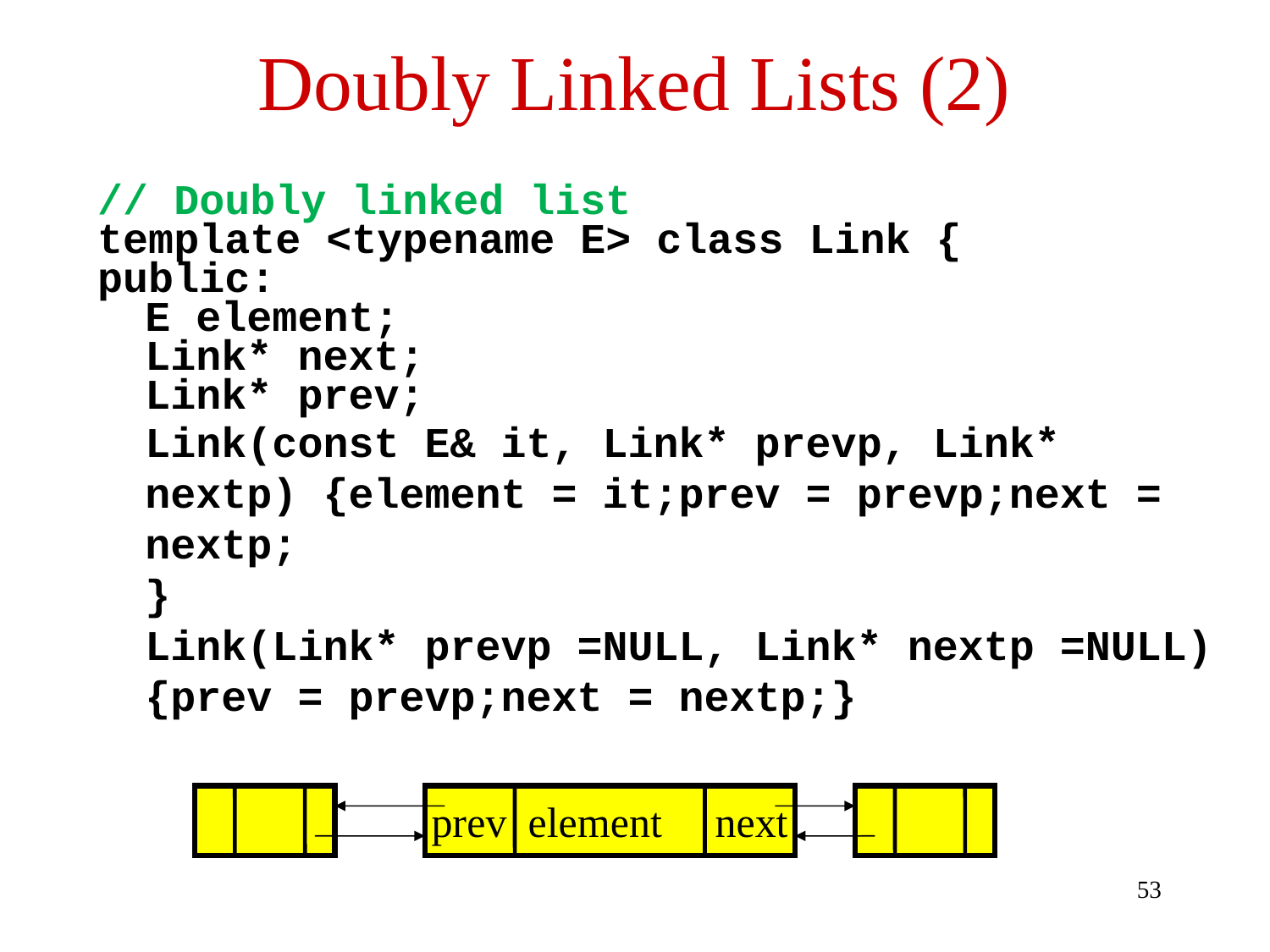

# Doubly Linked Lists (2)

// Doubly linked list
template <typename E> class Link {
public:
	E element;
	Link* next;
	Link* prev;
	Link(const E& it, Link* prevp, Link* nextp) {element = it;prev = prevp;next = nextp;
	}
	Link(Link* prevp =NULL, Link* nextp =NULL) {prev = prevp;next = nextp;}

prev  element     next

53